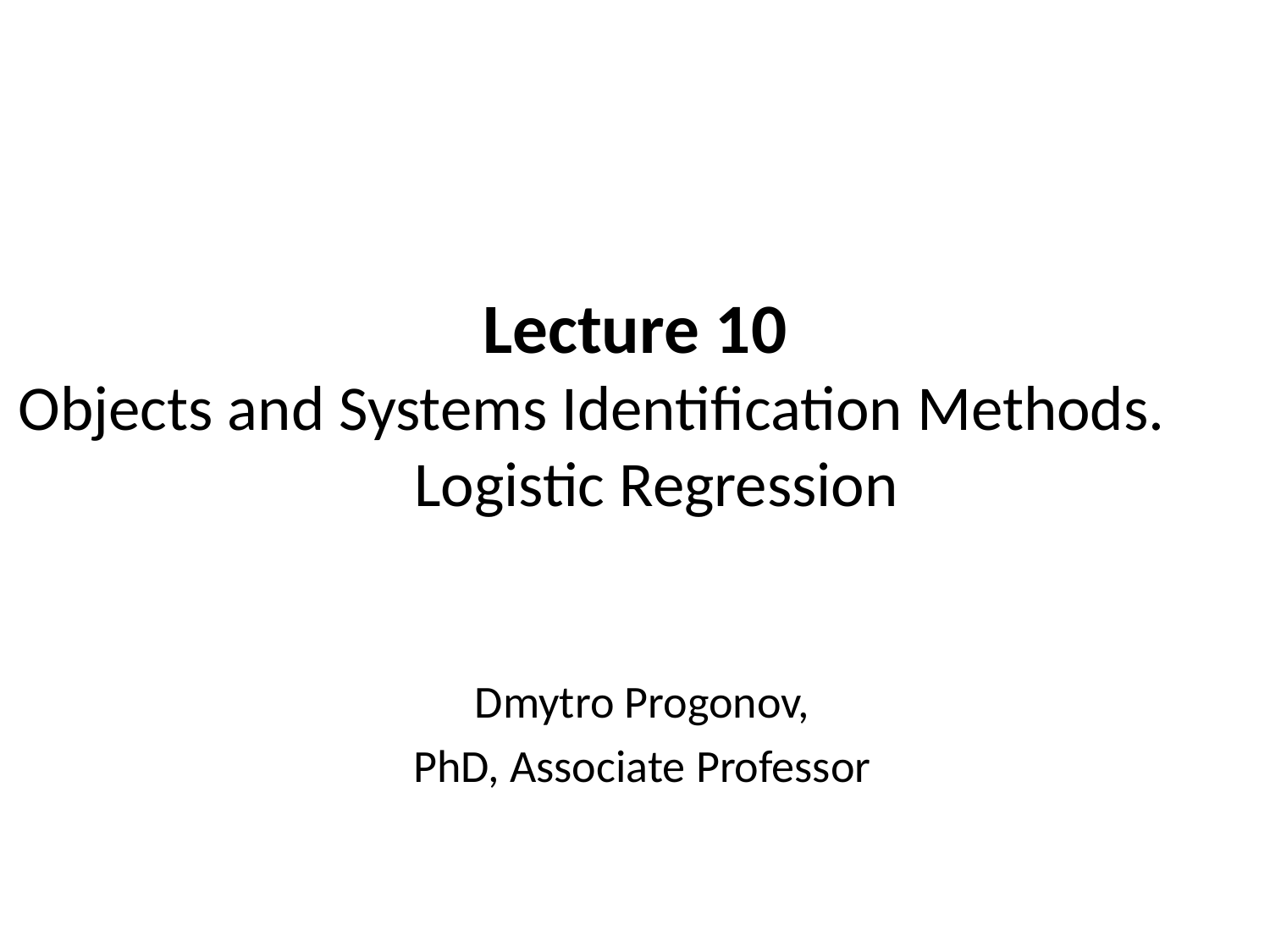

# Lecture 10 Objects and Systems Identification Methods.          Logistic Regression
Dmytro Progonov,
PhD, Associate Professor